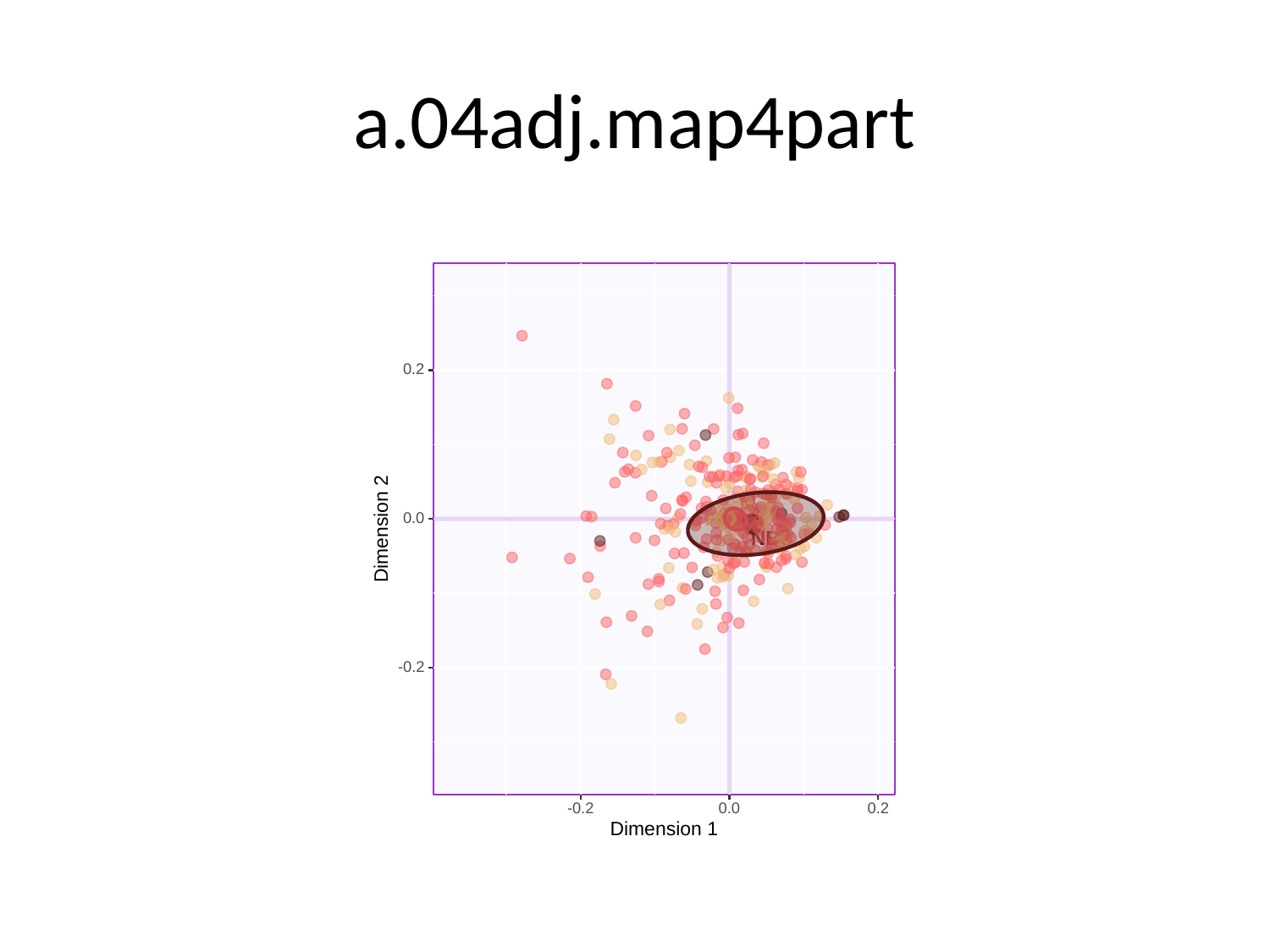

# a.04adj.map4part

0.2

M

0.0
F

Dimension 2

NB

-0.2

-0.2
0.0
0.2
Dimension 1